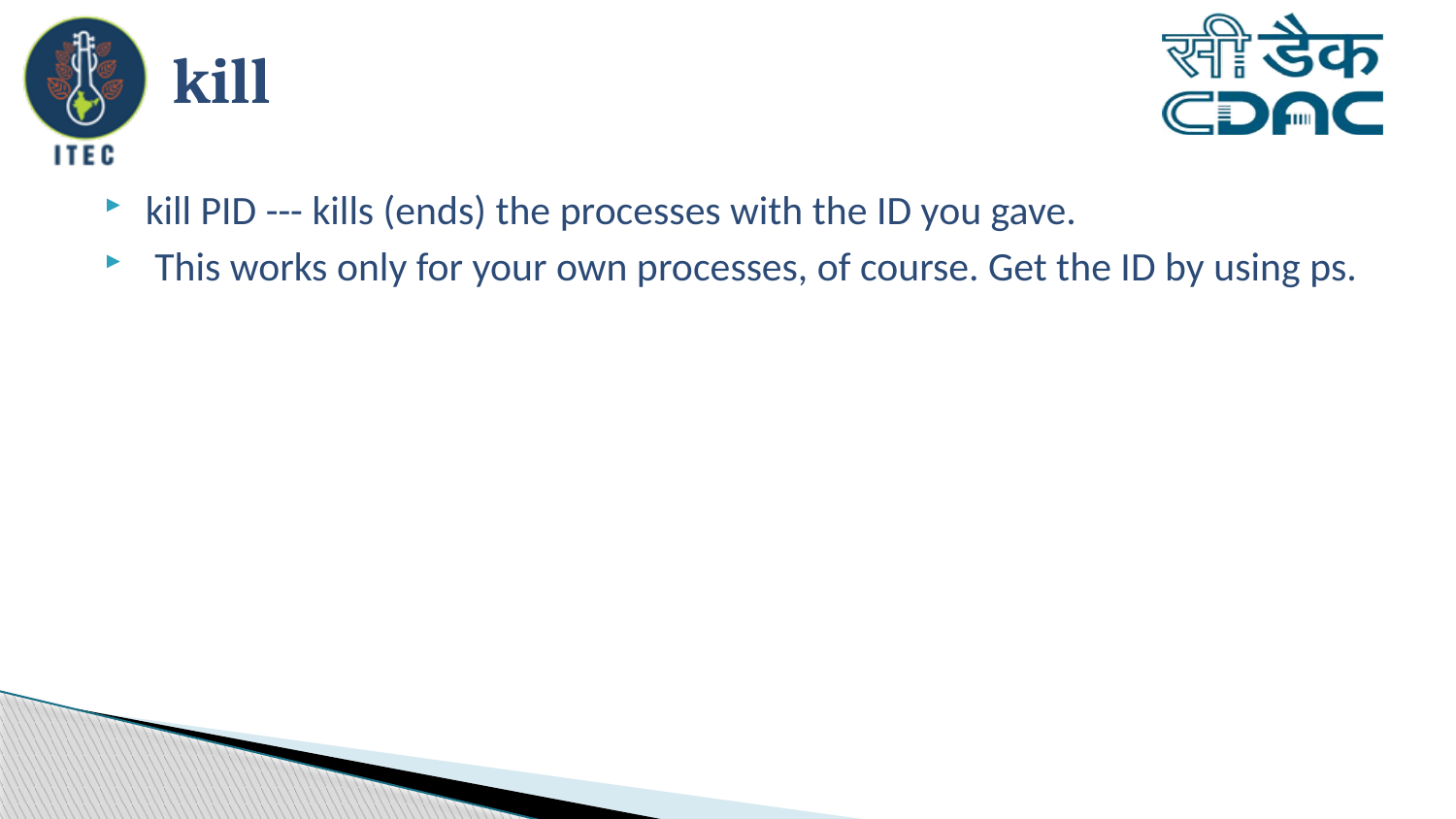

# kill
kill PID --- kills (ends) the processes with the ID you gave.
 This works only for your own processes, of course. Get the ID by using ps.